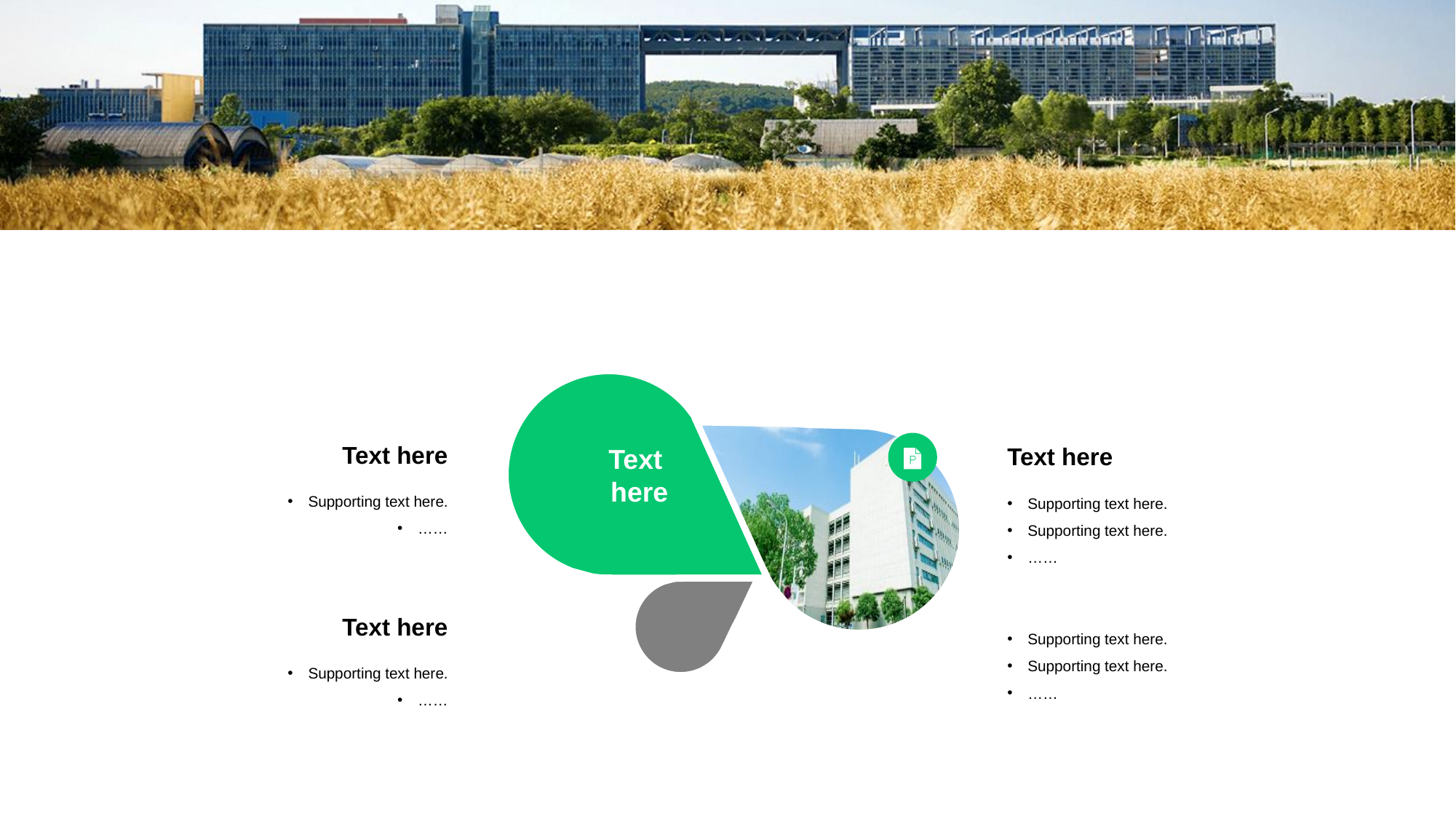

Text
here

Text here
Supporting text here.
……
Text here
Supporting text here.
……

Text here
Supporting text here.
Supporting text here.
……

Supporting text here.
Supporting text here.
……